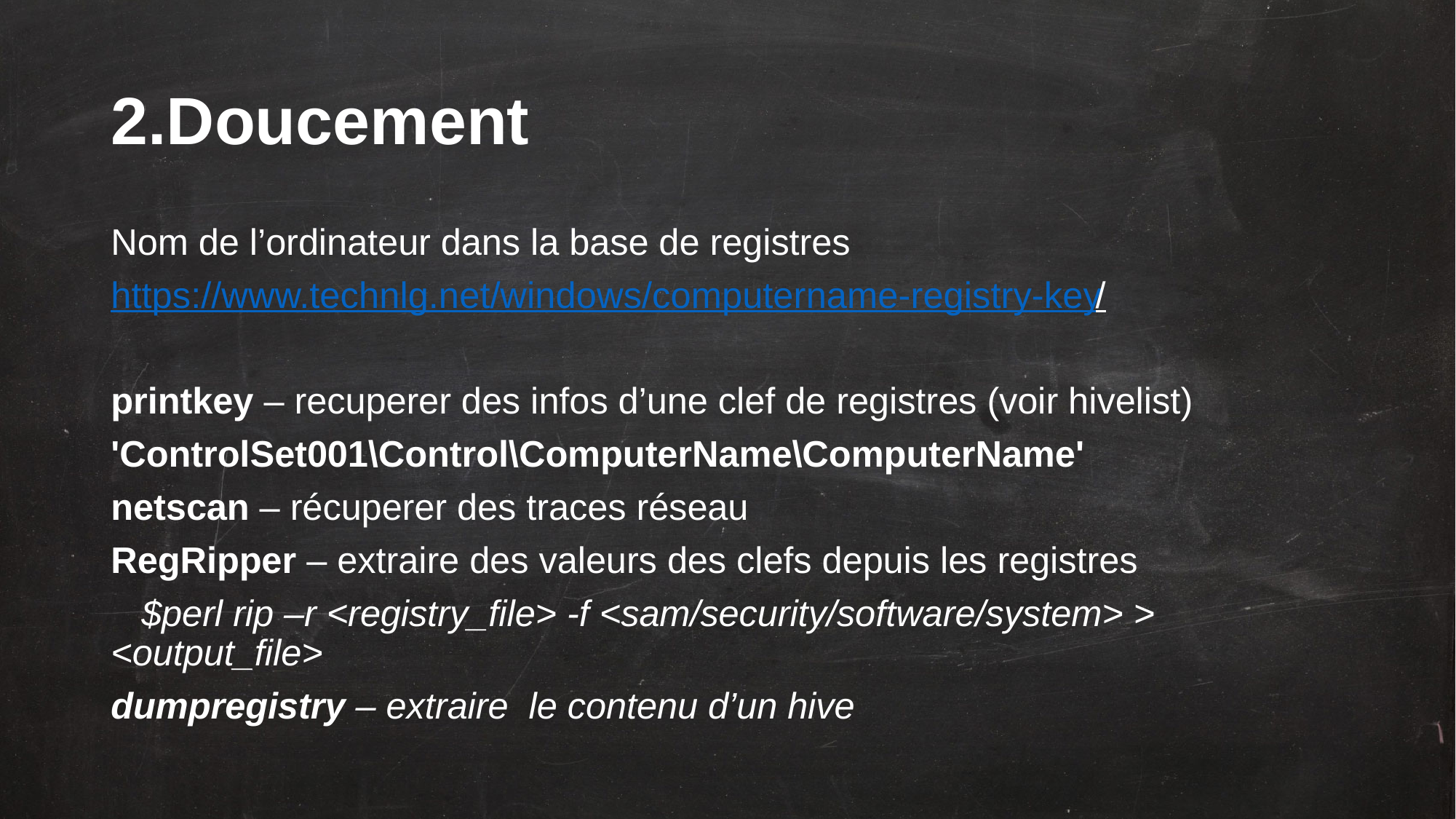

# 2.Doucement
Nom de l’ordinateur dans la base de registres
https://www.technlg.net/windows/computername-registry-key/

printkey – recuperer des infos d’une clef de registres (voir hivelist)
'ControlSet001\Control\ComputerName\ComputerName'
netscan – récuperer des traces réseau
RegRipper – extraire des valeurs des clefs depuis les registres
   $perl rip –r <registry_file> -f <sam/security/software/system> > <output_file>
dumpregistry – extraire  le contenu d’un hive